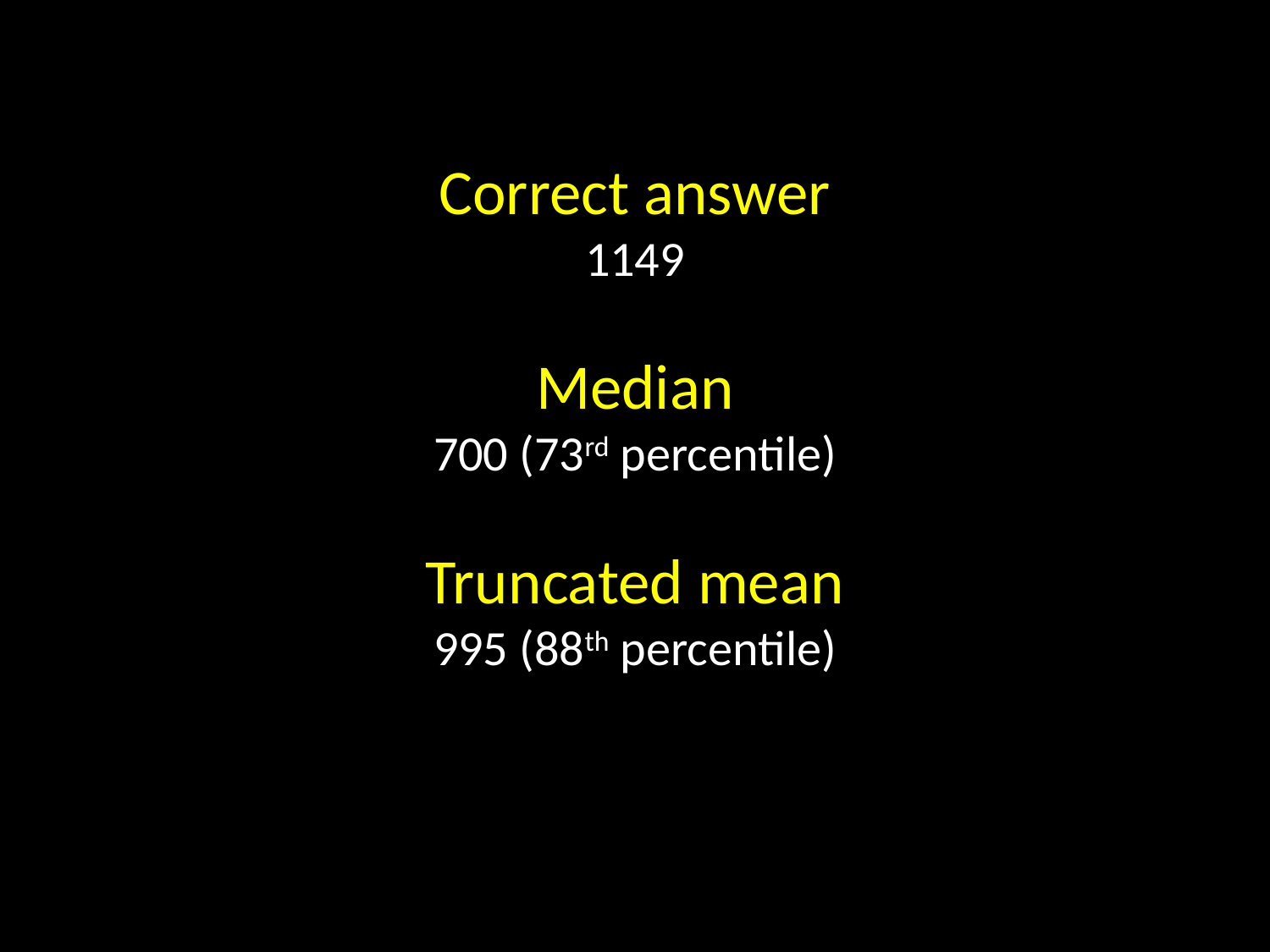

Correct answer
1149

Median
700 (73rd percentile)

Truncated mean
995 (88th percentile)